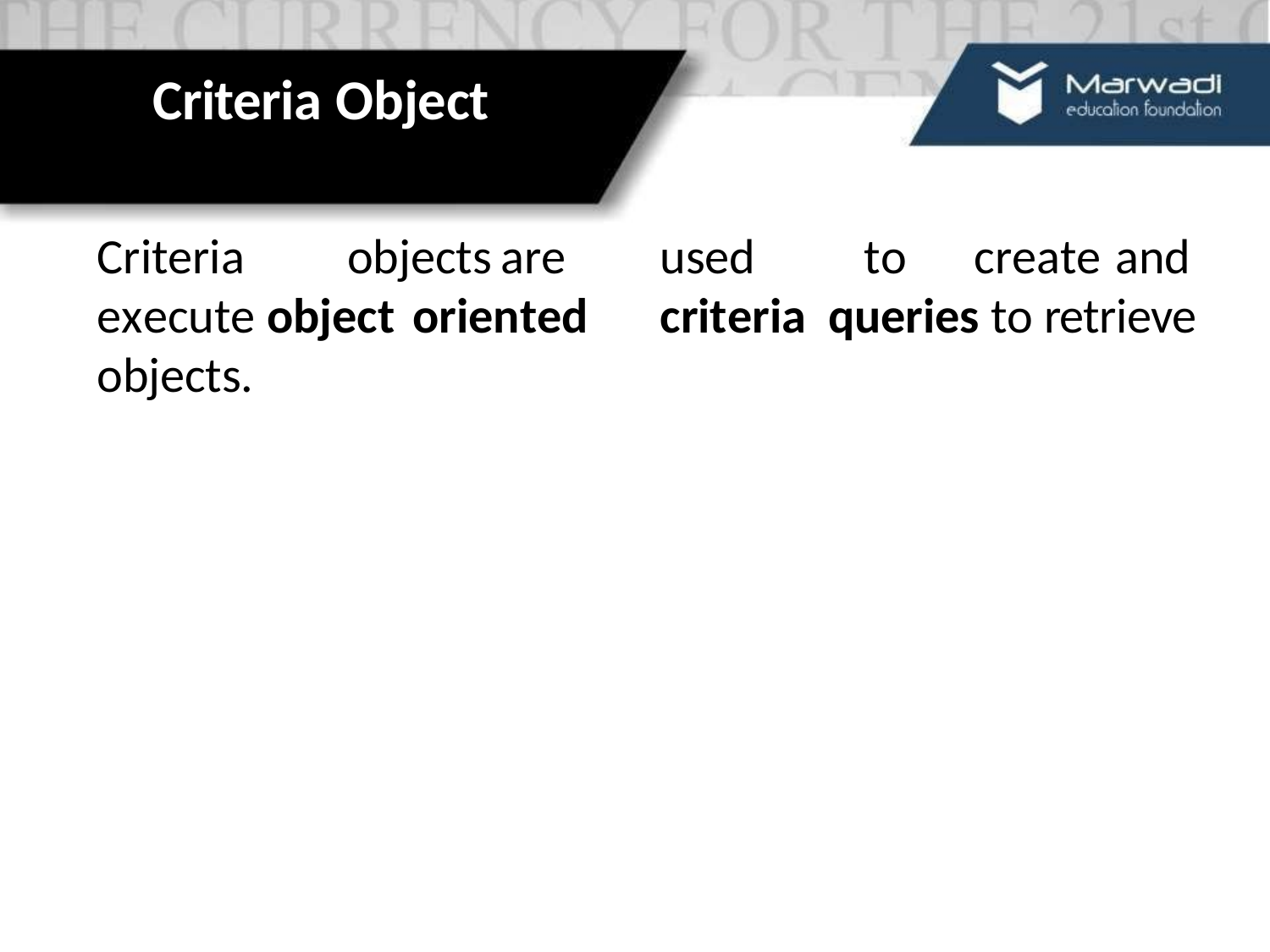

Criteria Object
Criteria 	objects	are	used	to	create	and execute object	oriented	criteria  queries to retrieve objects.